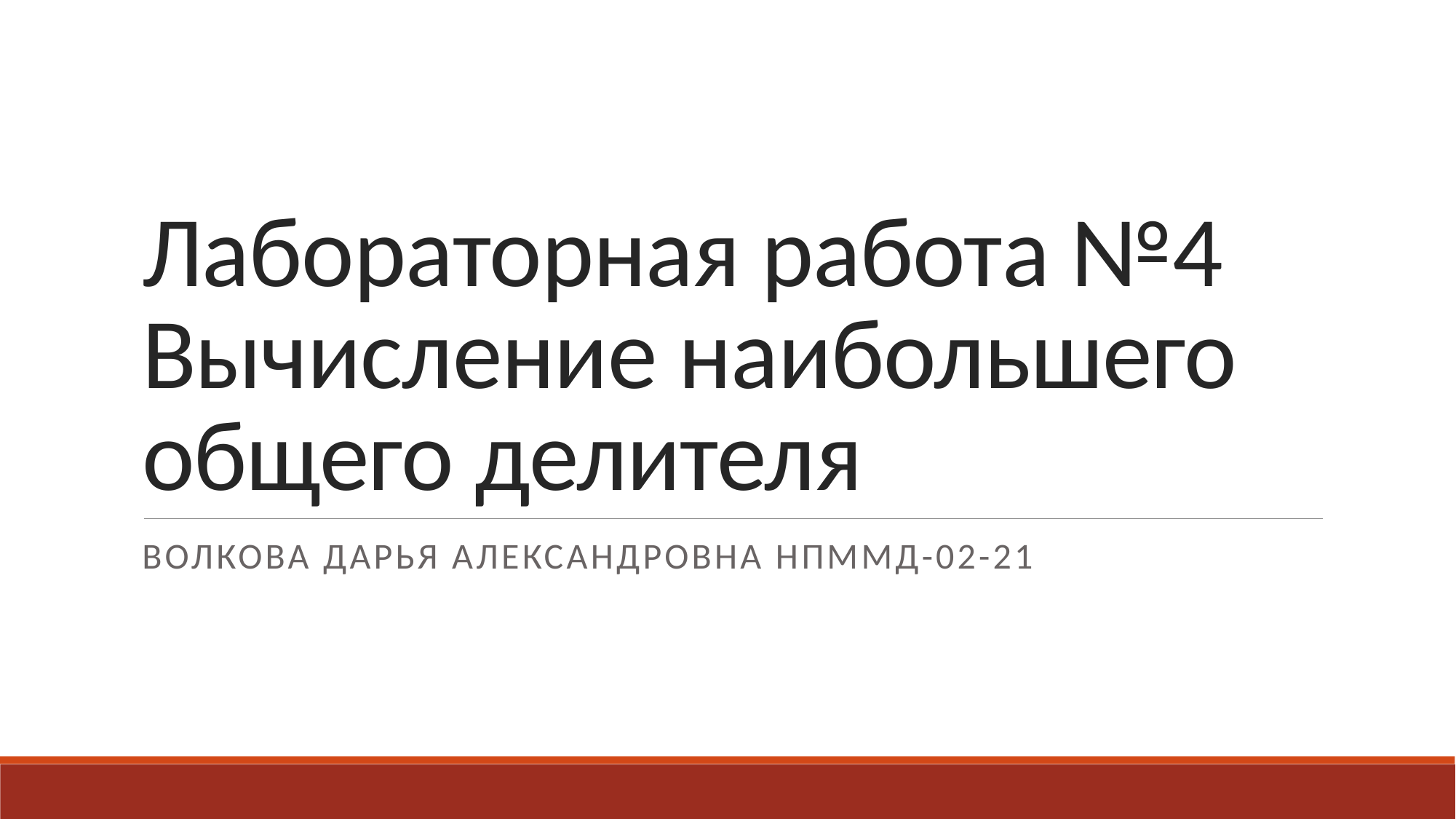

# Лабораторная работа №4 Вычисление наибольшего общего делителя
Волкова Дарья Александровна НПММД-02-21